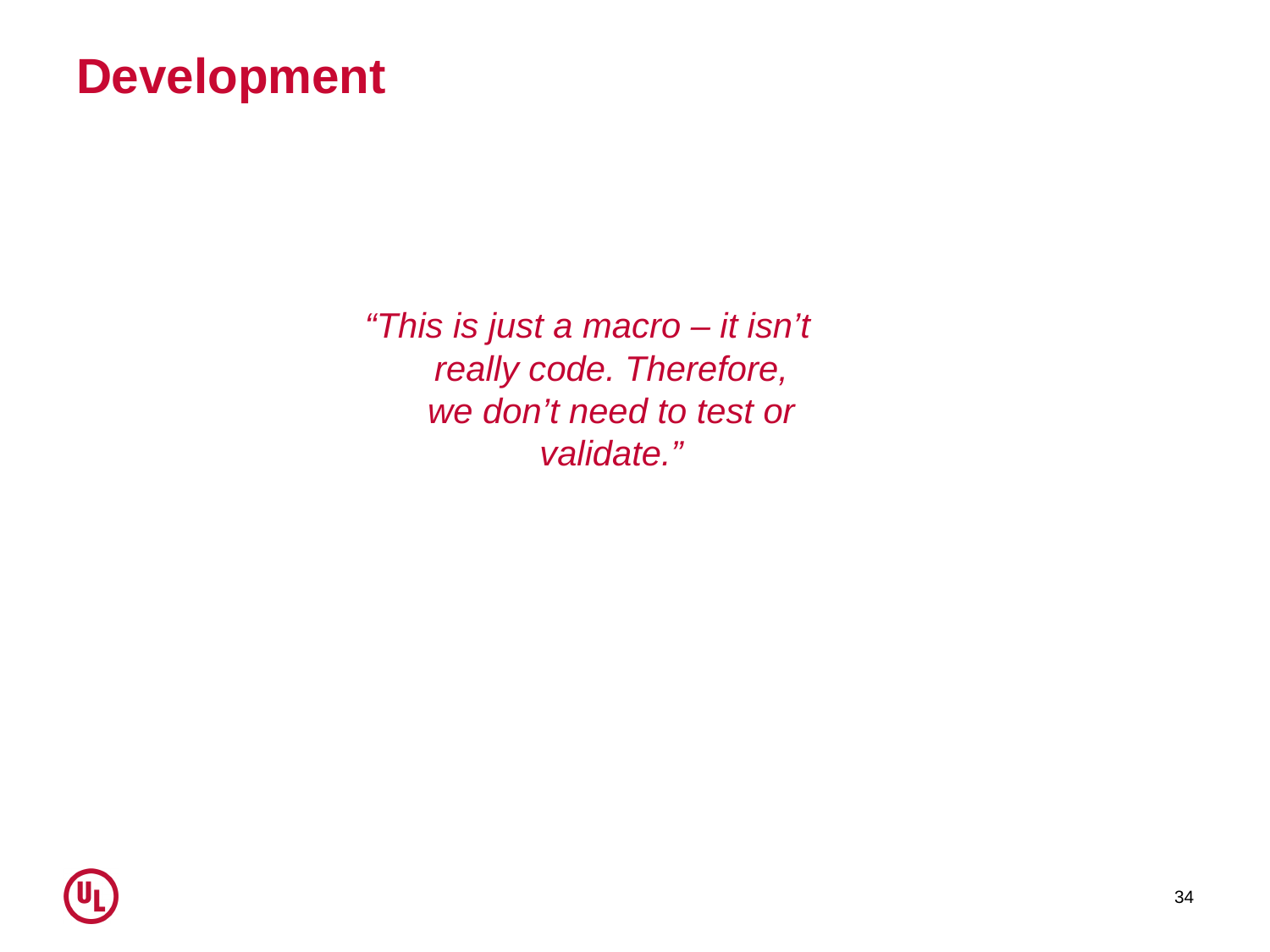

# Development
“This is just a macro – it isn’t really code. Therefore, we don’t need to test or validate.”
34